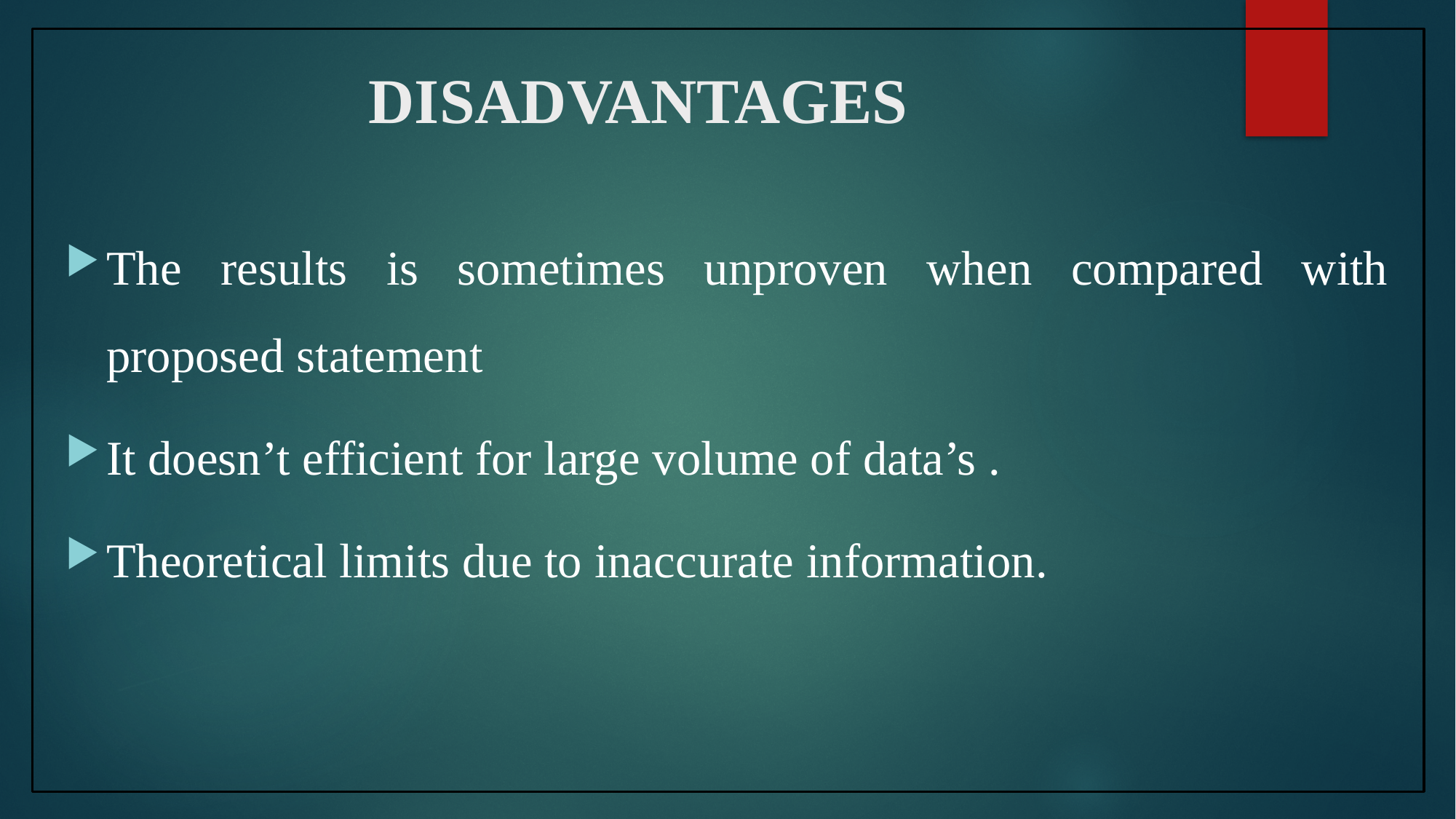

# DISADVANTAGES
The results is sometimes unproven when compared with proposed statement
It doesn’t efficient for large volume of data’s .
Theoretical limits due to inaccurate information.